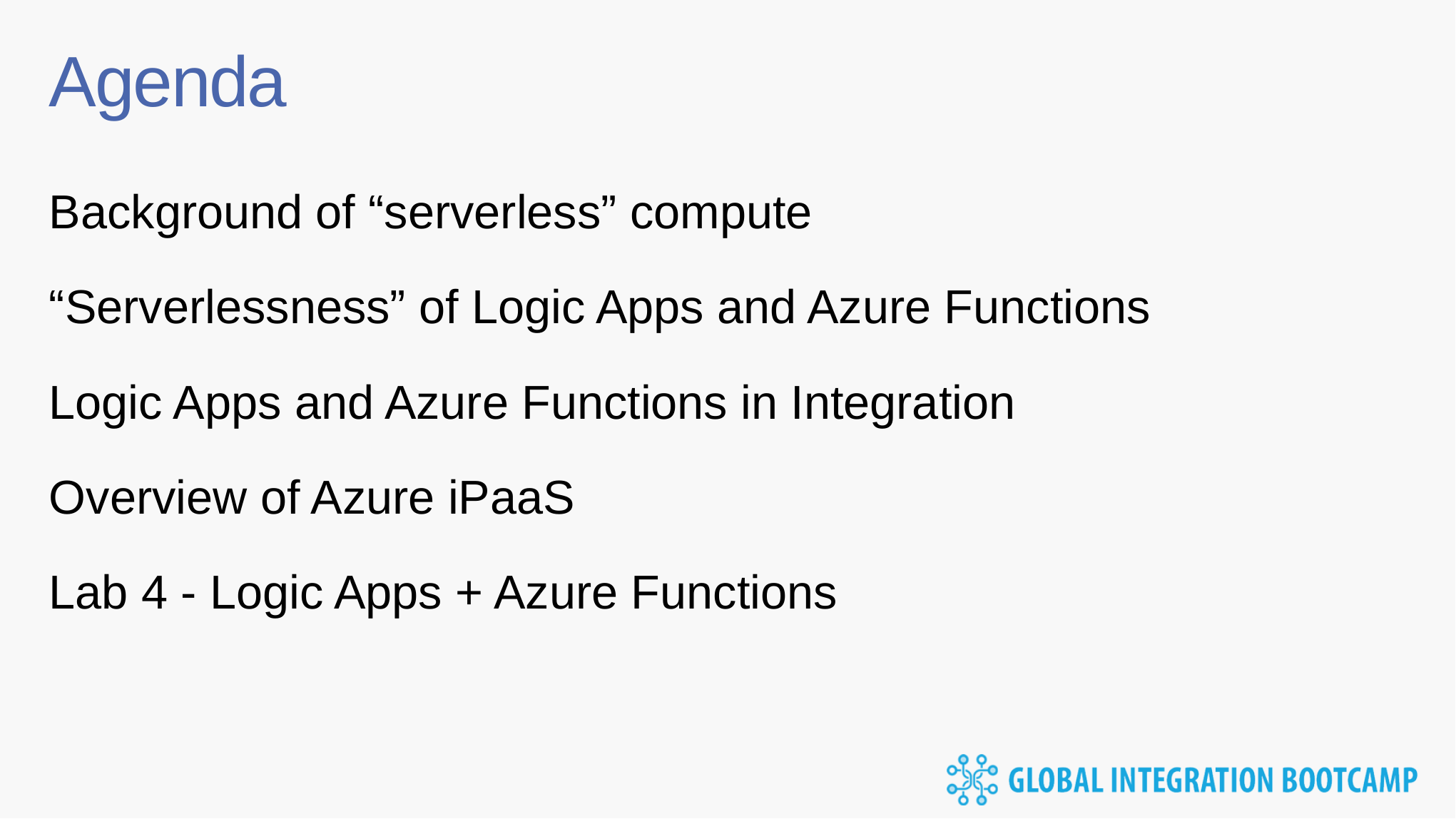

# Agenda
Background of “serverless” compute
“Serverlessness” of Logic Apps and Azure Functions
Logic Apps and Azure Functions in Integration
Overview of Azure iPaaS
Lab 4 - Logic Apps + Azure Functions